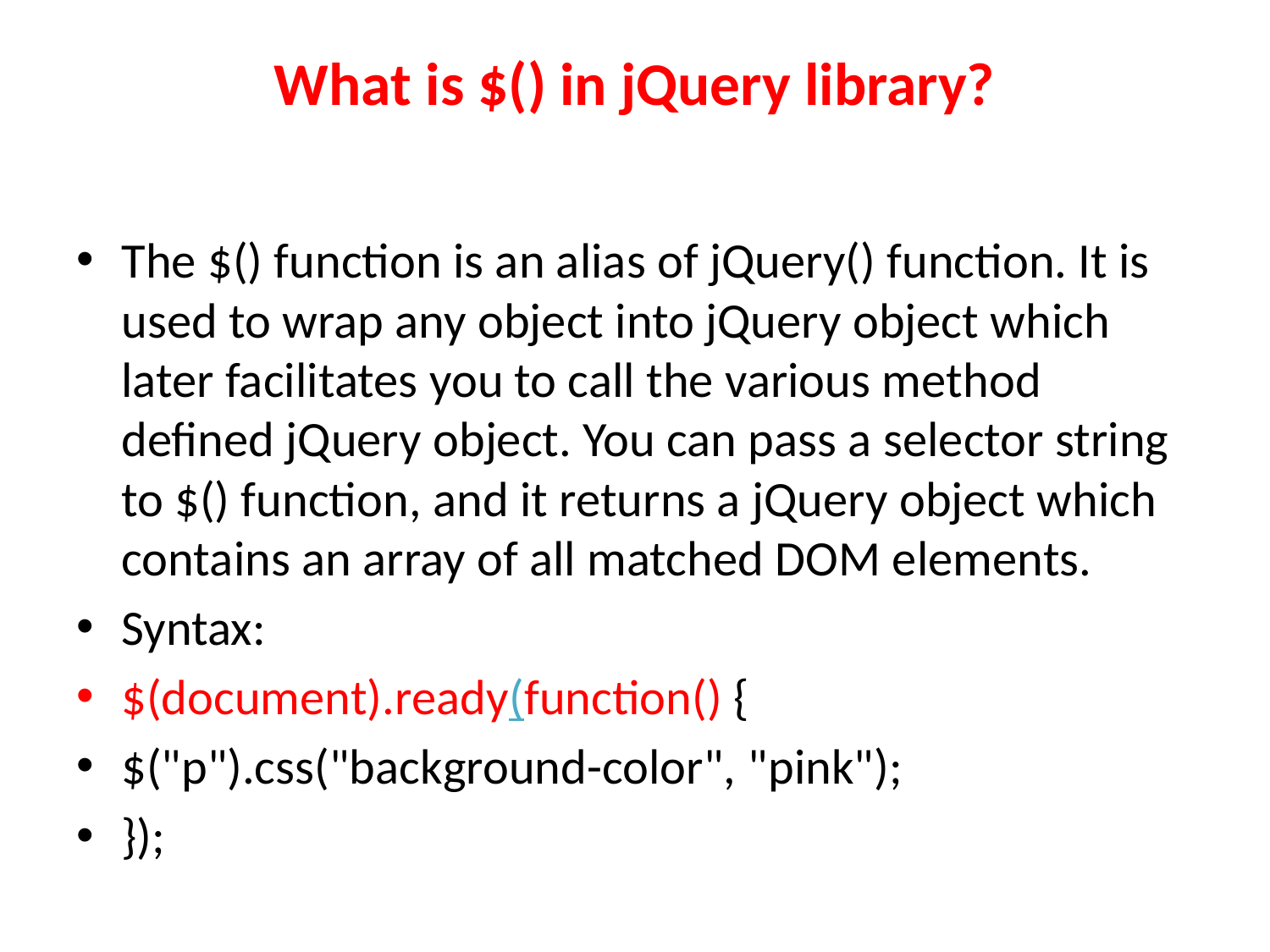

# What is $() in jQuery library?
The $() function is an alias of jQuery() function. It is used to wrap any object into jQuery object which later facilitates you to call the various method defined jQuery object. You can pass a selector string to $() function, and it returns a jQuery object which contains an array of all matched DOM elements.
Syntax:
$(document).ready(function() {
$("p").css("background-color", "pink");
});